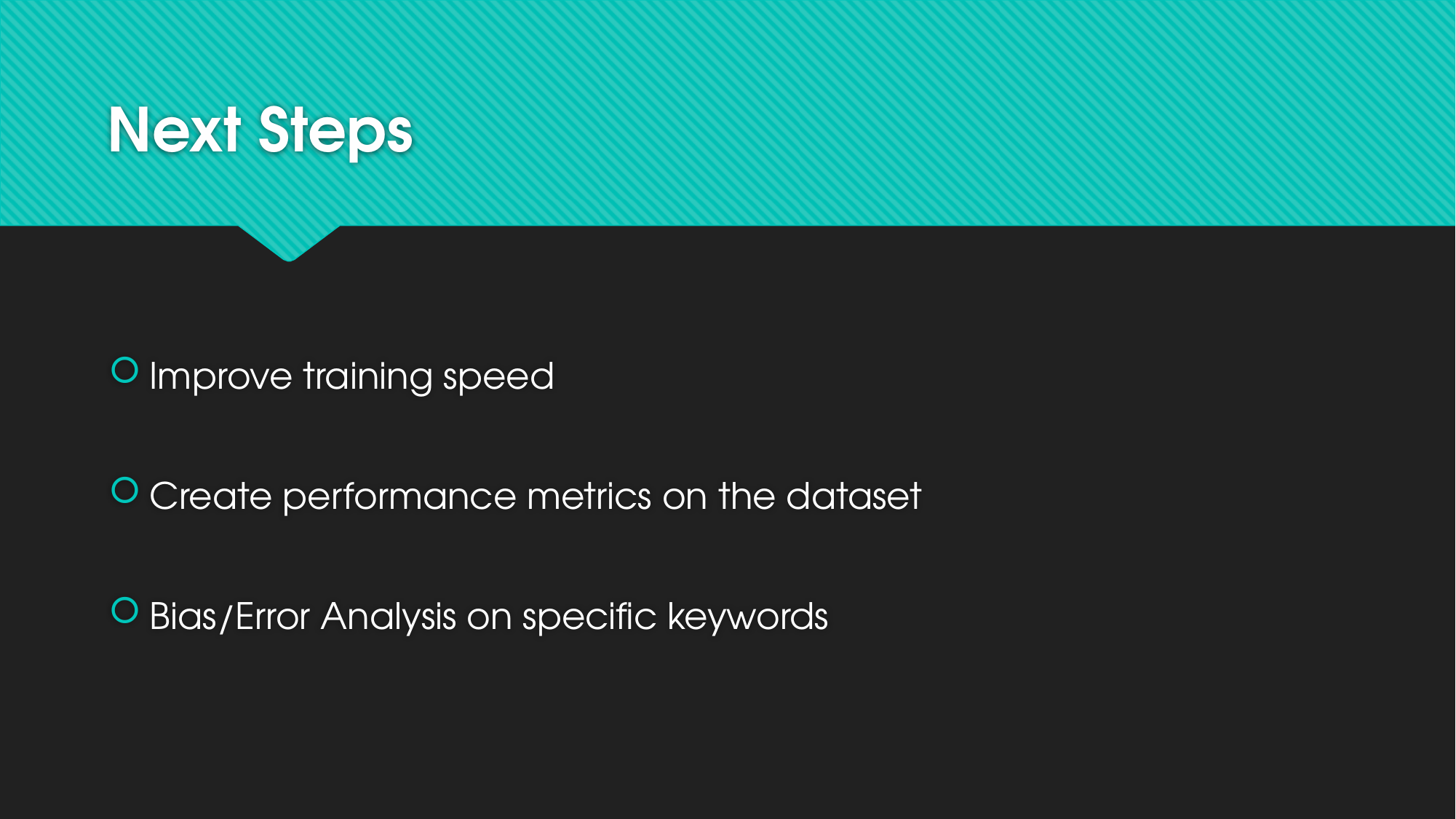

# Next Steps
Improve training speed

Create performance metrics on the dataset

Bias/Error Analysis on specific keywords